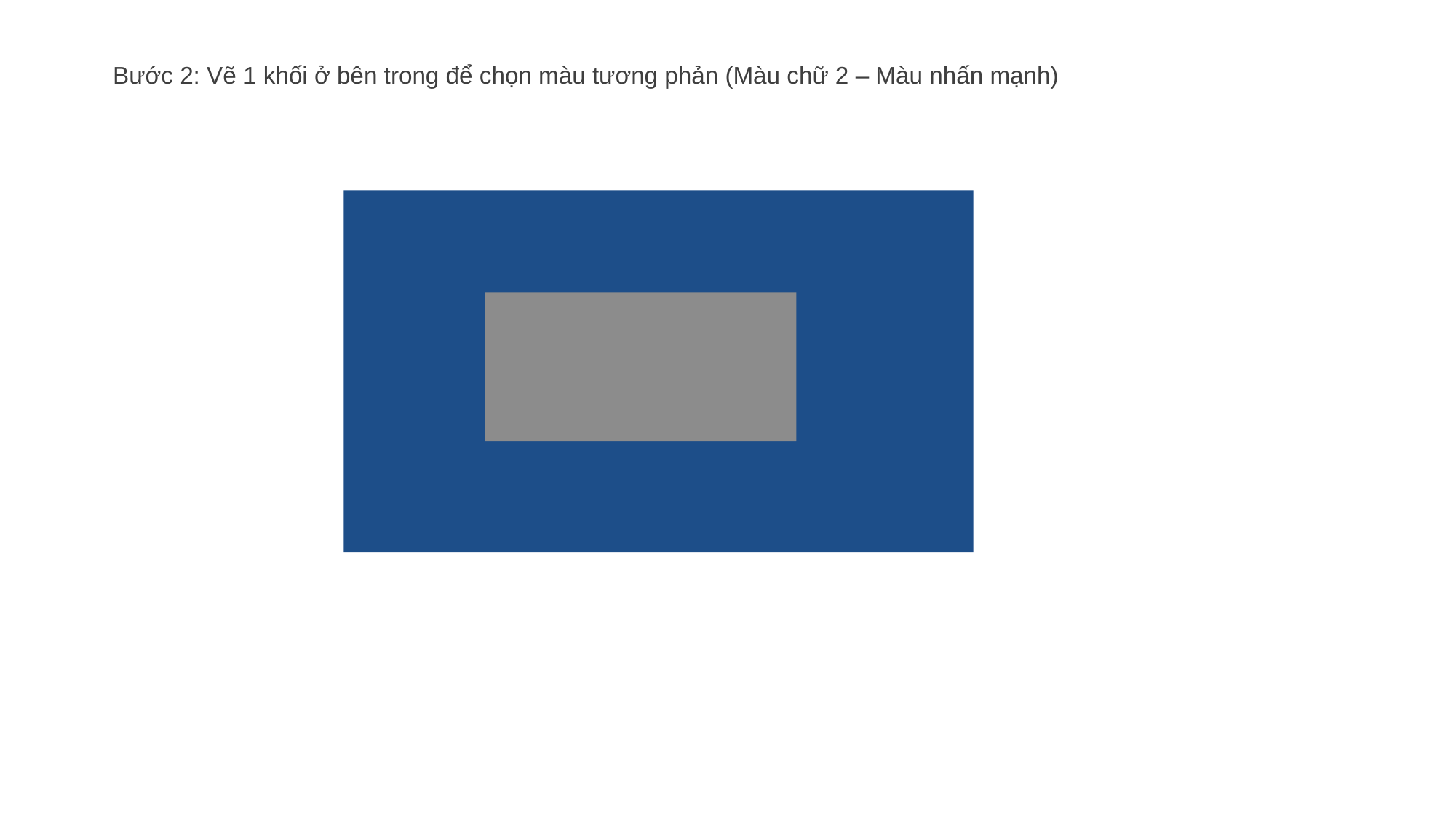

Bước 2: Vẽ 1 khối ở bên trong để chọn màu tương phản (Màu chữ 2 – Màu nhấn mạnh)